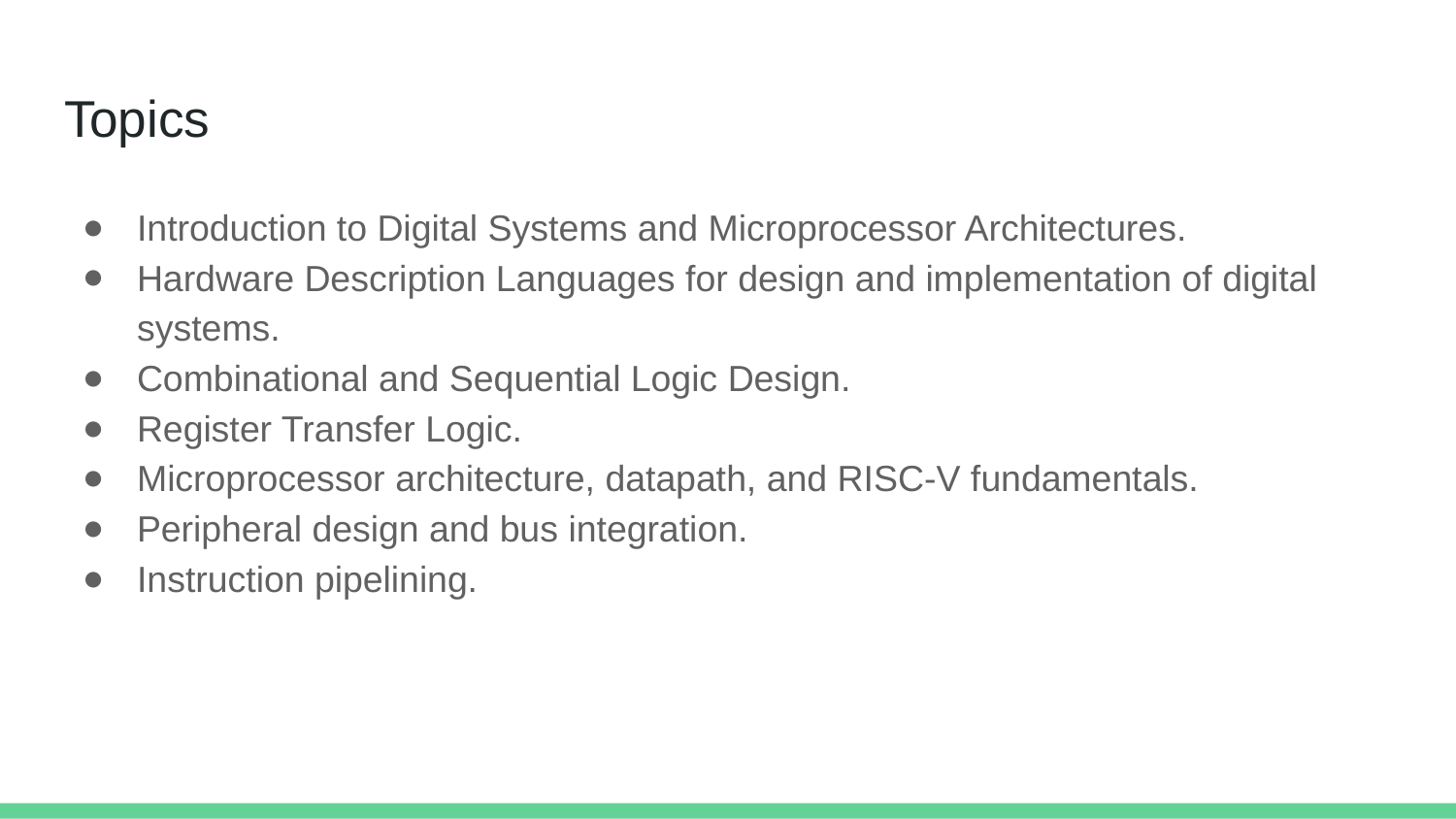

# Topics
Introduction to Digital Systems and Microprocessor Architectures.
Hardware Description Languages for design and implementation of digital systems.
Combinational and Sequential Logic Design.
Register Transfer Logic.
Microprocessor architecture, datapath, and RISC-V fundamentals.
Peripheral design and bus integration.
Instruction pipelining.